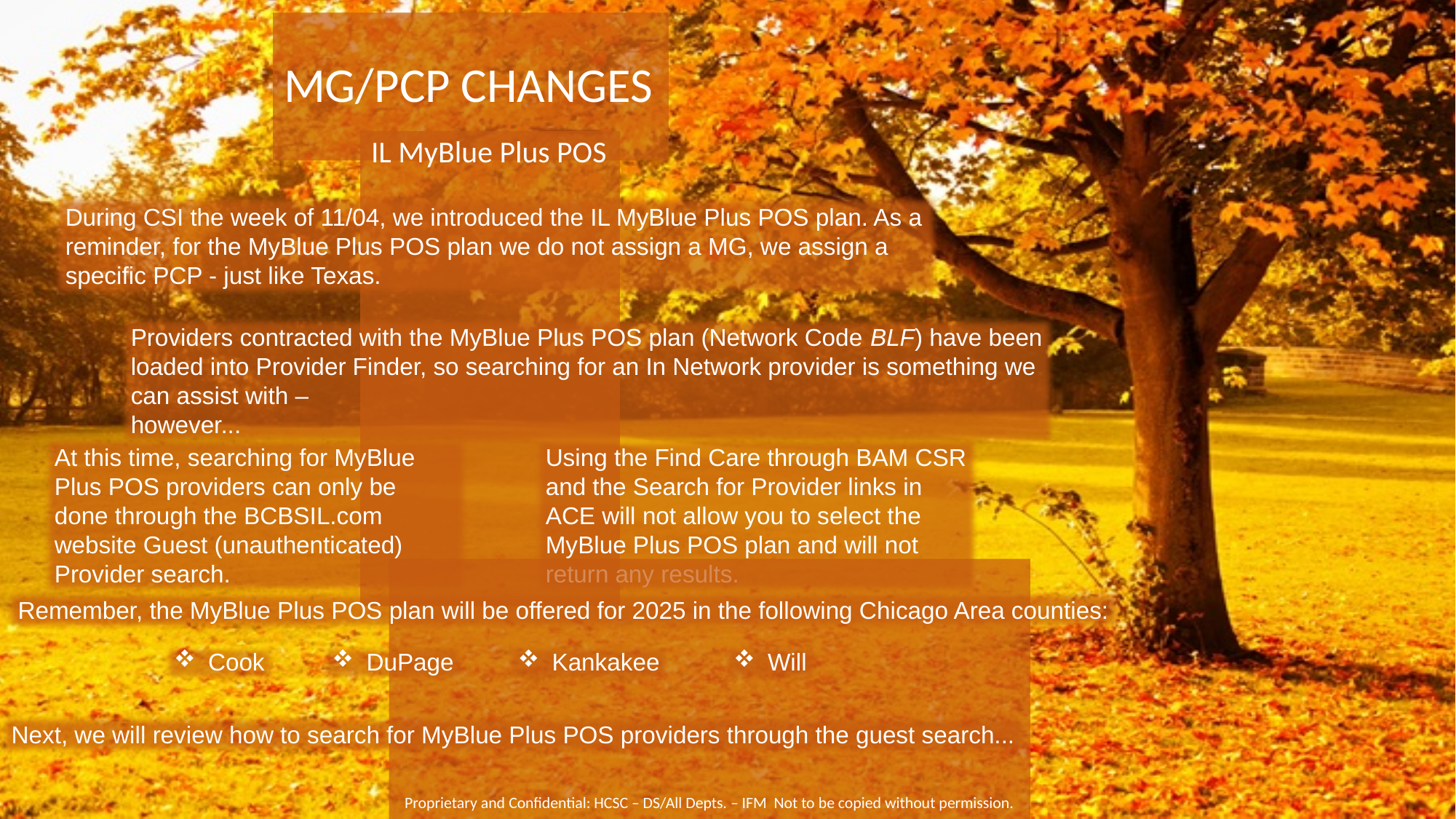

# MG/PCP Changes
IL MyBlue Plus POS
During CSI the week of 11/04, we introduced the IL MyBlue Plus POS plan. As a reminder, for the MyBlue Plus POS plan we do not assign a MG, we assign a specific PCP - just like Texas.
Providers contracted with the MyBlue Plus POS plan (Network Code BLF) have been loaded into Provider Finder, so searching for an In Network provider is something we can assist with –
however...
At this time, searching for MyBlue Plus POS providers can only be done through the BCBSIL.com website Guest (unauthenticated) Provider search.
Using the Find Care through BAM CSR and the Search for Provider links in ACE will not allow you to select the MyBlue Plus POS plan and will not return any results.
Remember, the MyBlue Plus POS plan will be offered for 2025 in the following Chicago Area counties:
Cook
DuPage
Kankakee
Will
Next, we will review how to search for MyBlue Plus POS providers through the guest search...
Proprietary and Confidential: HCSC – DS/All Depts. – IFM  Not to be copied without permission.